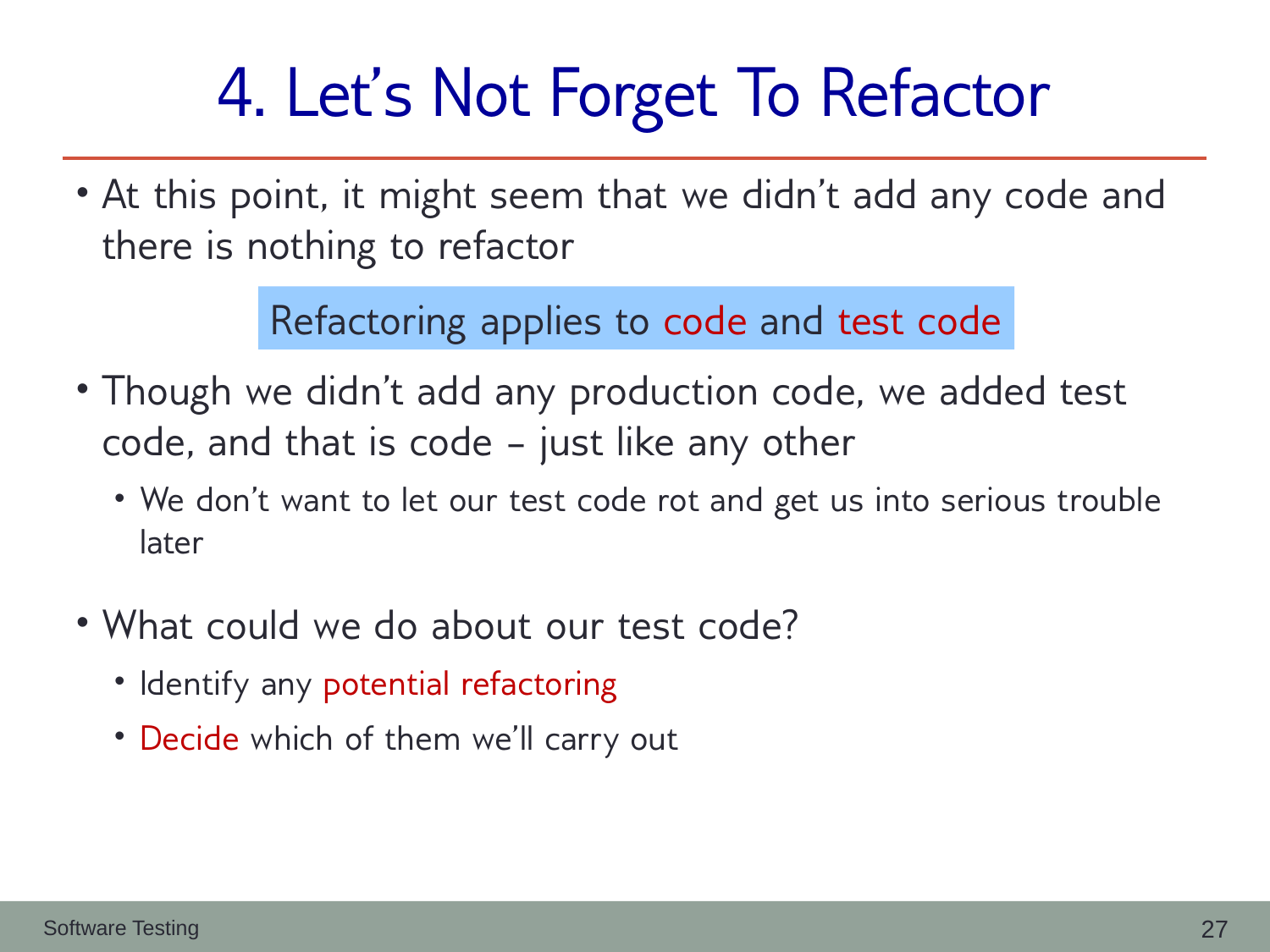

# 4. Let’s Not Forget To Refactor
At this point, it might seem that we didn’t add any code and there is nothing to refactor

Though we didn’t add any production code, we added test code, and that is code – just like any other
We don’t want to let our test code rot and get us into serious trouble later
What could we do about our test code?
Identify any potential refactoring
Decide which of them we’ll carry out
Refactoring applies to code and test code
27
Software Testing